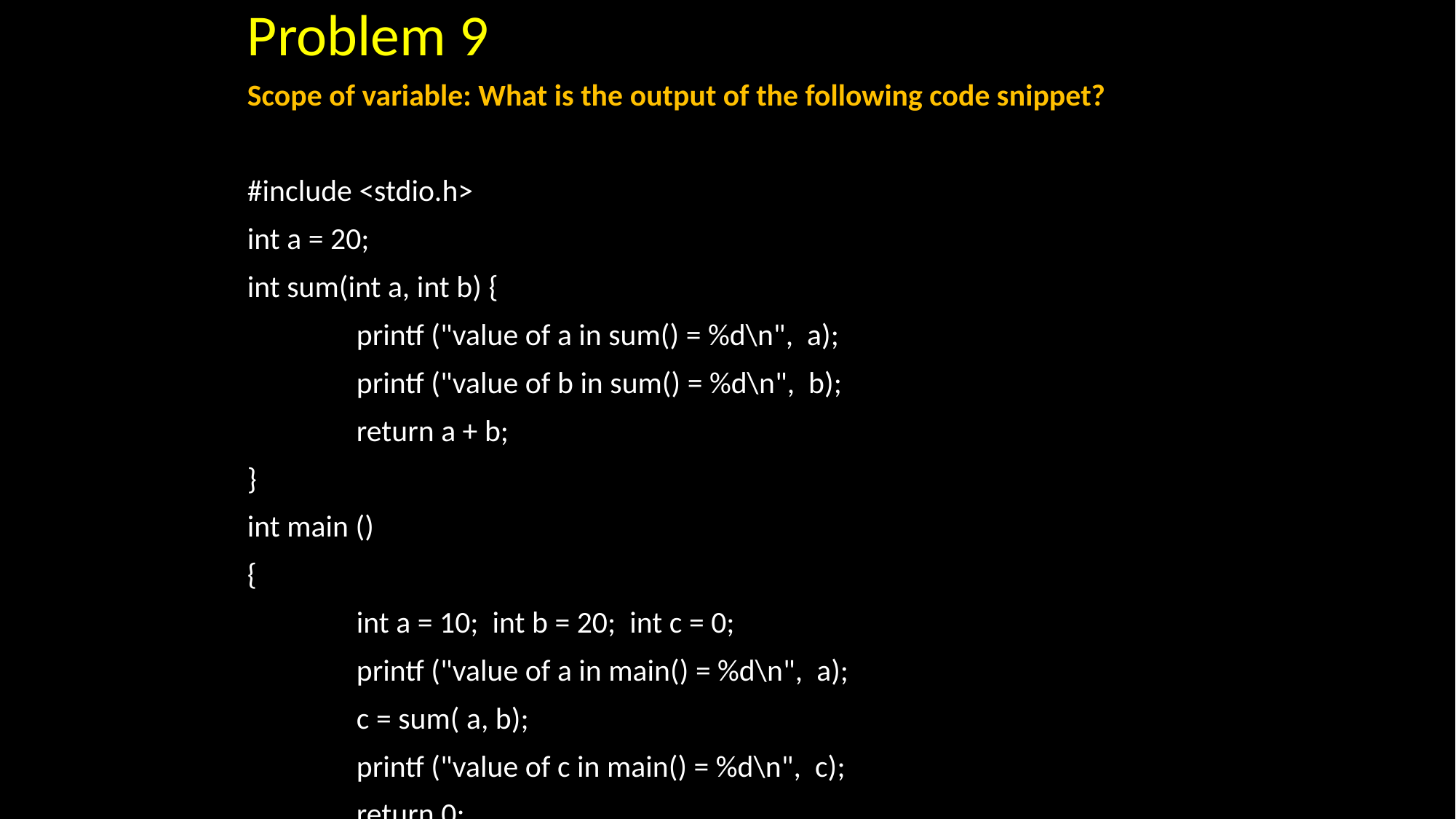

# Problem 9
Scope of variable: What is the output of the following code snippet?

#include <stdio.h>
int a = 20;
int sum(int a, int b) {
	printf ("value of a in sum() = %d\n",  a);
	printf ("value of b in sum() = %d\n",  b);
	return a + b;
}
int main ()
{
	int a = 10;  int b = 20;  int c = 0;
 	printf ("value of a in main() = %d\n",  a);
  	c = sum( a, b);
  	printf ("value of c in main() = %d\n",  c);
  	return 0;
}